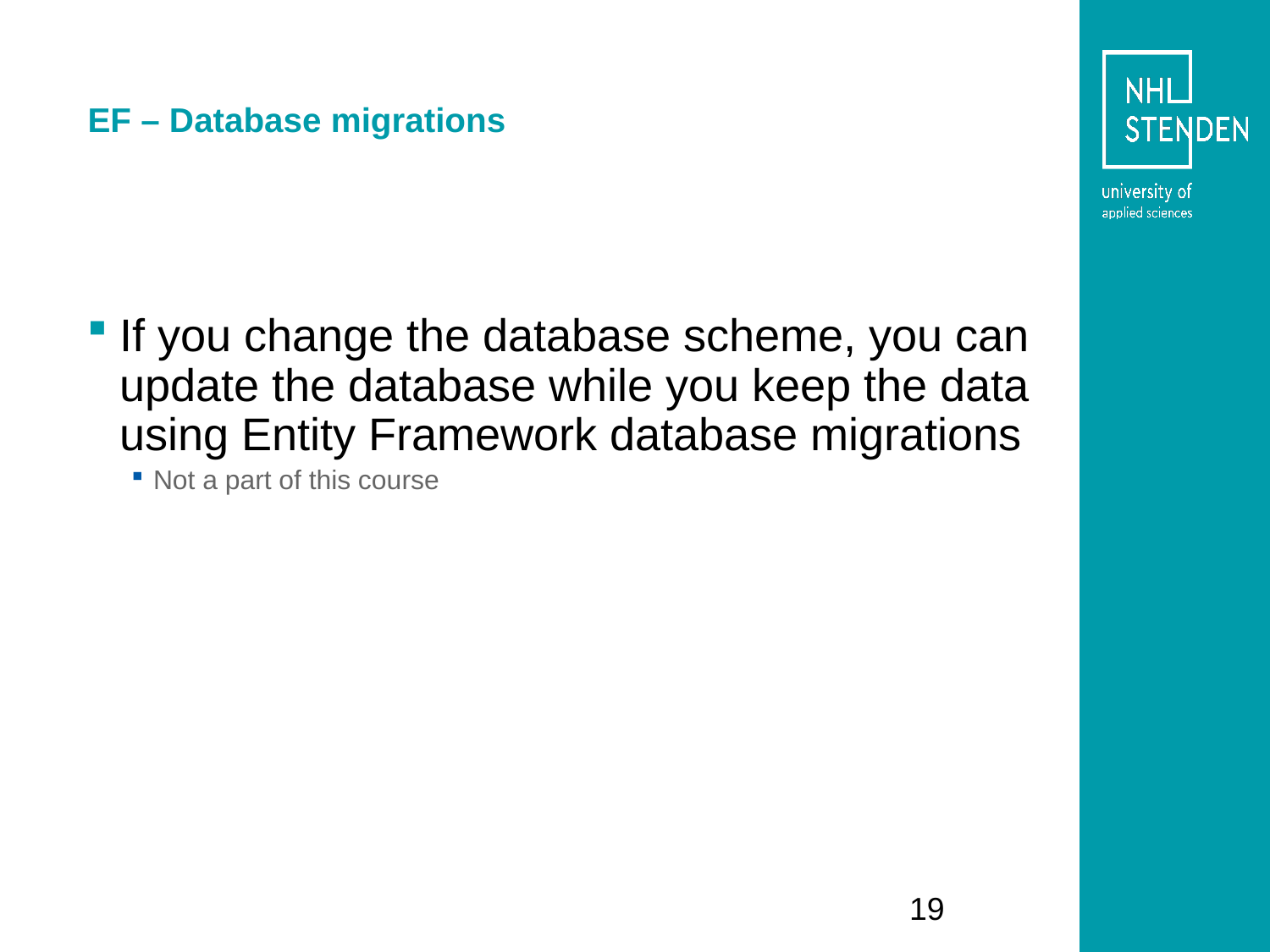

# EF – Database migrations
If you change the database scheme, you can update the database while you keep the data using Entity Framework database migrations
Not a part of this course
19